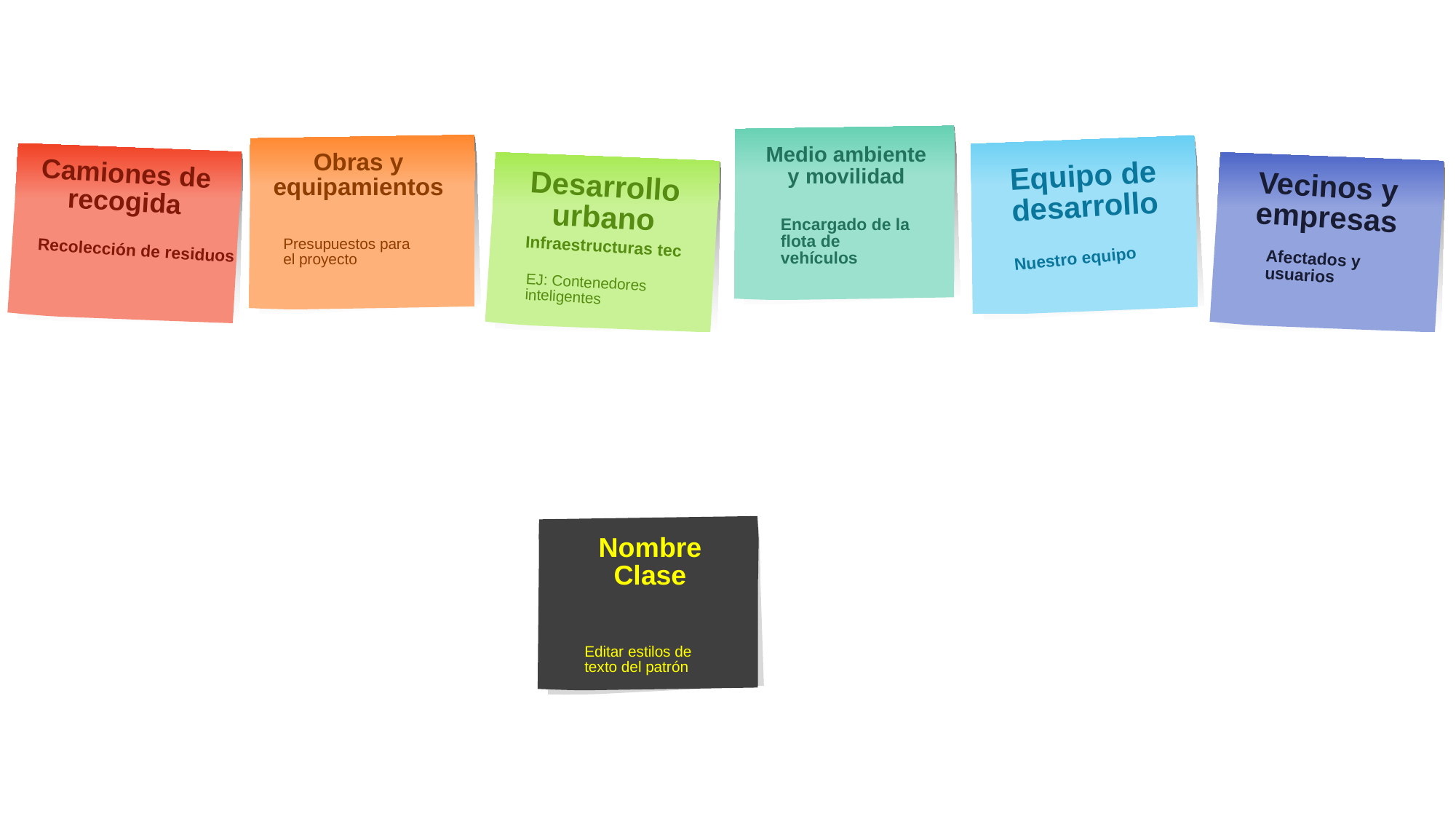

Medio ambiente y movilidad

Obras y equipamientos

Camiones de recogida
Equipo de desarrollo
Desarrollo urbano
Vecinos y empresas
Encargado de la flota de vehículos
Presupuestos para el proyecto

Infraestructuras tec
Recolección de residuos
Nuestro equipo
Afectados y usuarios

EJ: Contenedores inteligentes

Nombre Clase
Editar estilos de texto del patrón